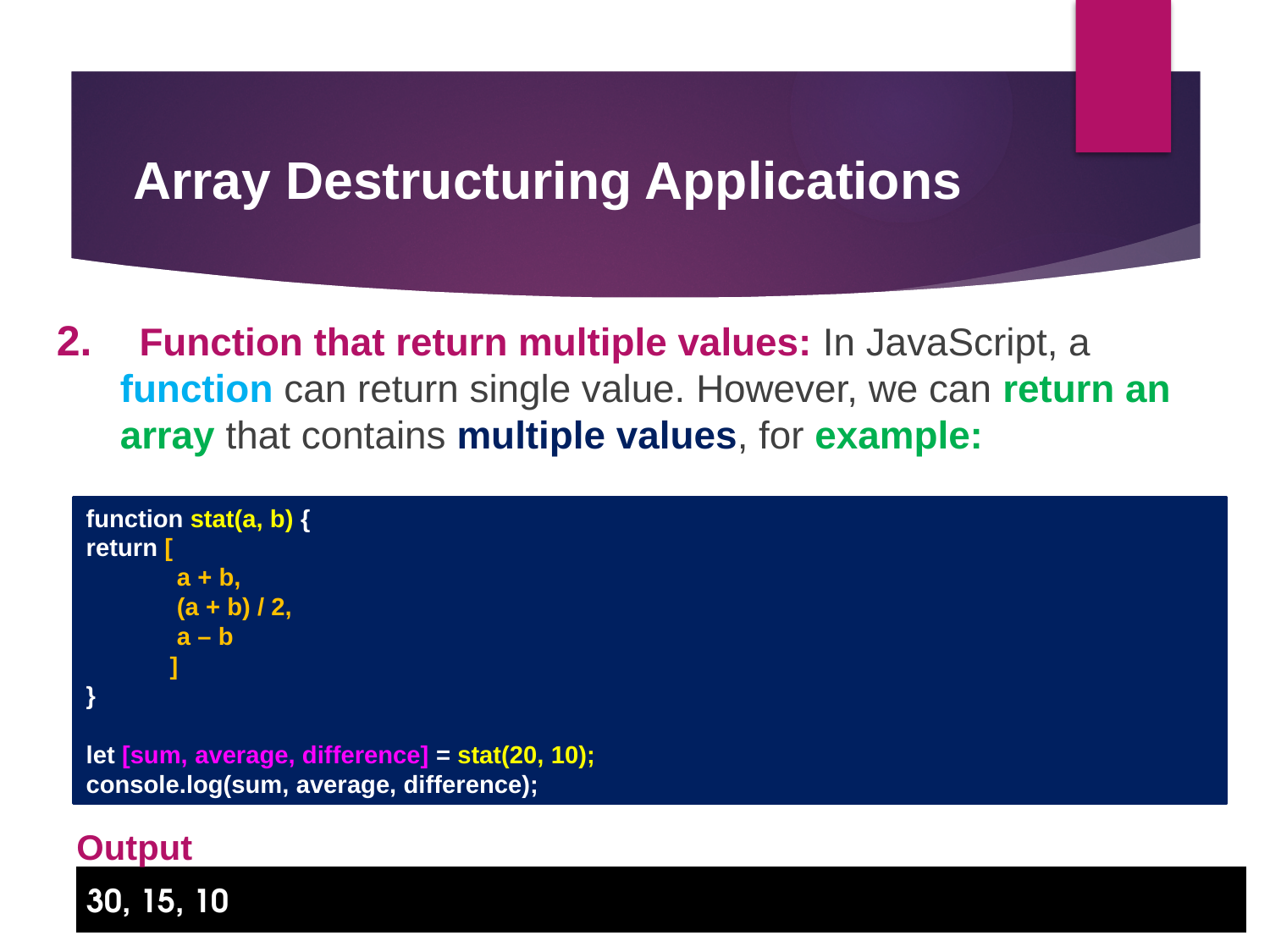

# Array Destructuring Applications
2.    Function that return multiple values: In JavaScript, a function can return single value. However, we can return an array that contains multiple values, for example:

function stat(a, b) {
return [
             a + b,
             (a + b) / 2,
             a – b
            ]
}

let [sum, average, difference] = stat(20, 10);
console.log(sum, average, difference);
Output
30, 15, 10